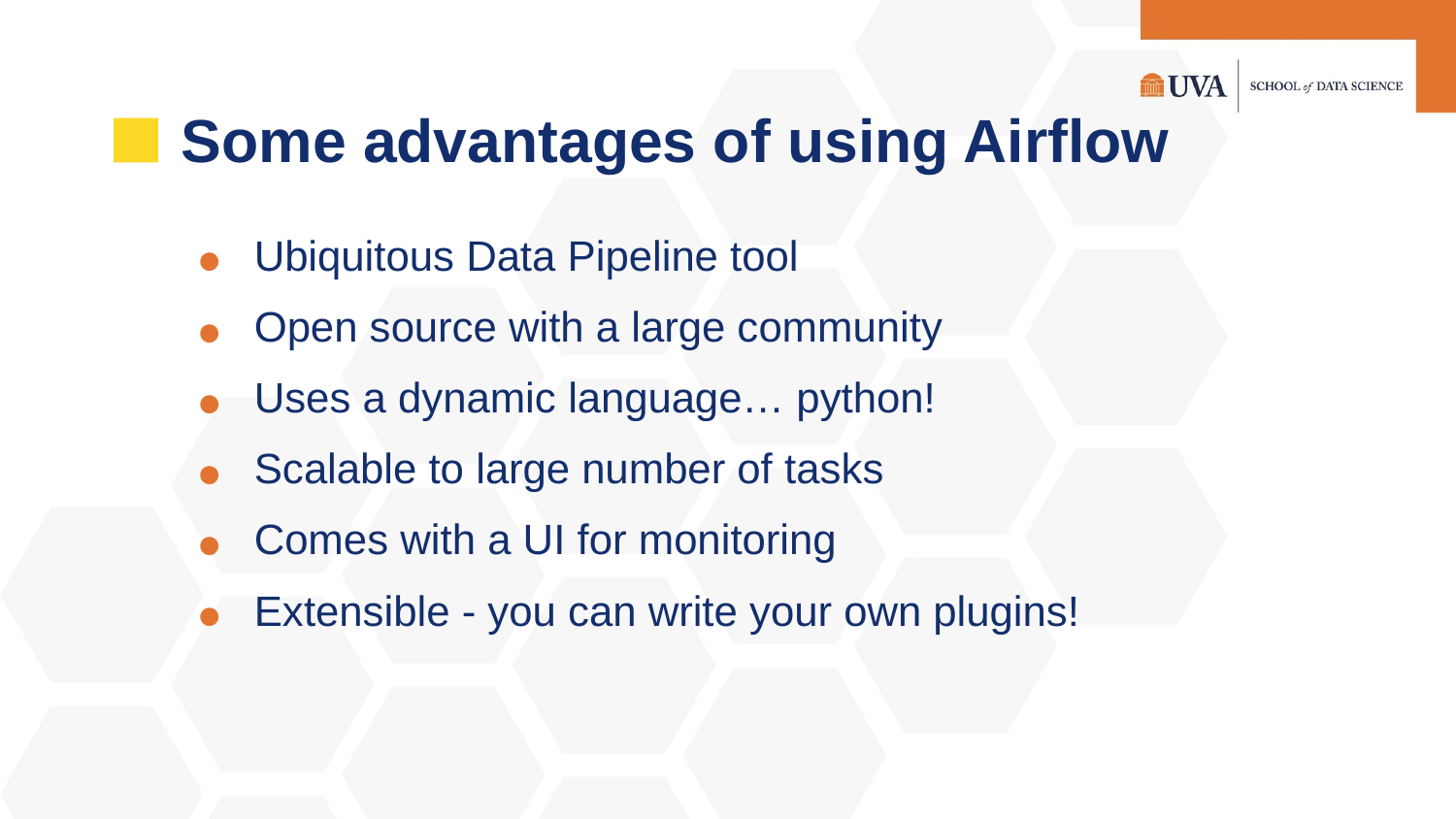

# Some advantages of using Airflow

Ubiquitous Data Pipeline tool
Open source with a large community
Uses a dynamic language… python!
Scalable to large number of tasks
Comes with a UI for monitoring
Extensible - you can write your own plugins!